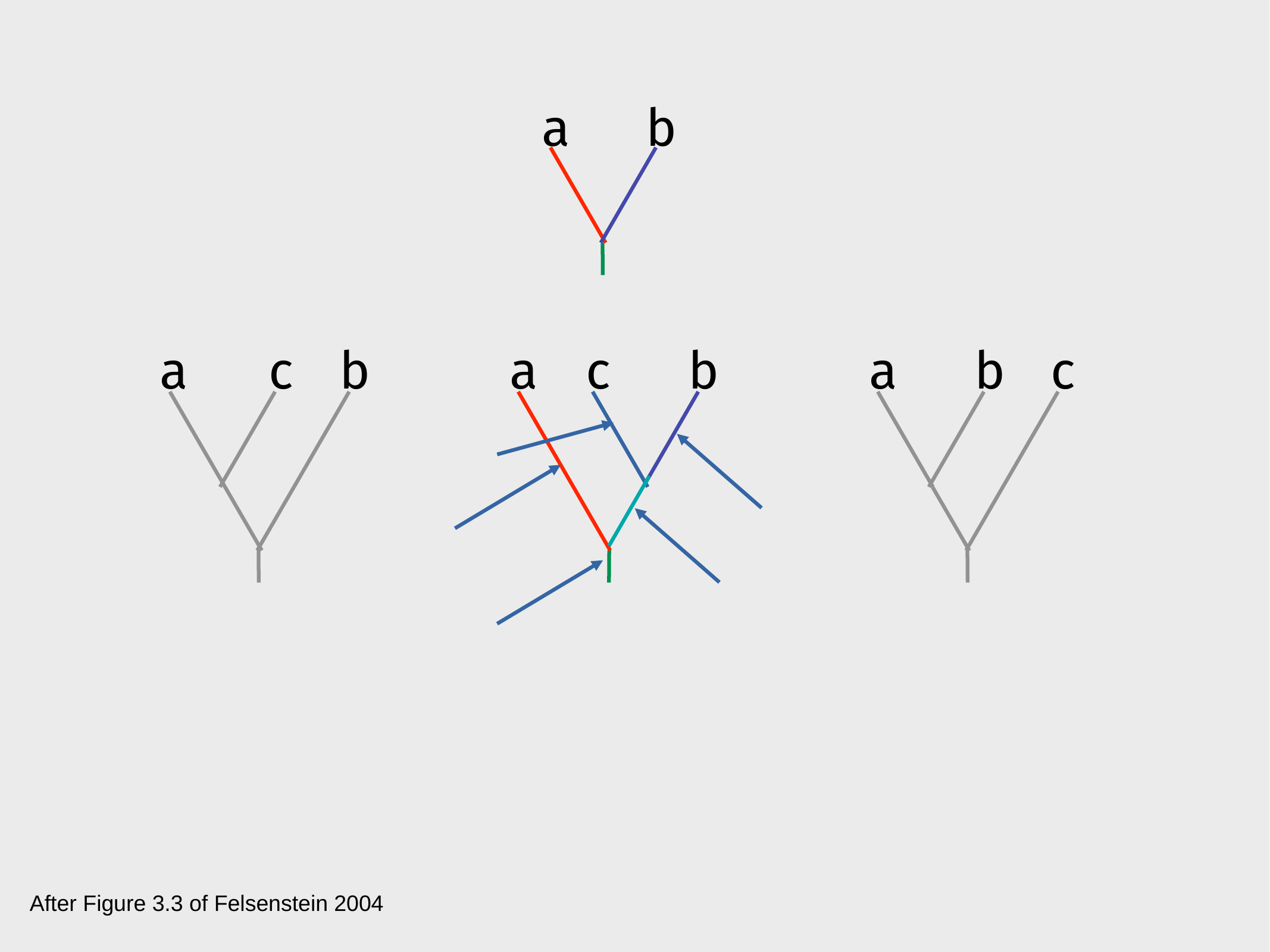

a
b

a
c
b
a
c
b
a
b
c

After Figure 3.3 of Felsenstein 2004